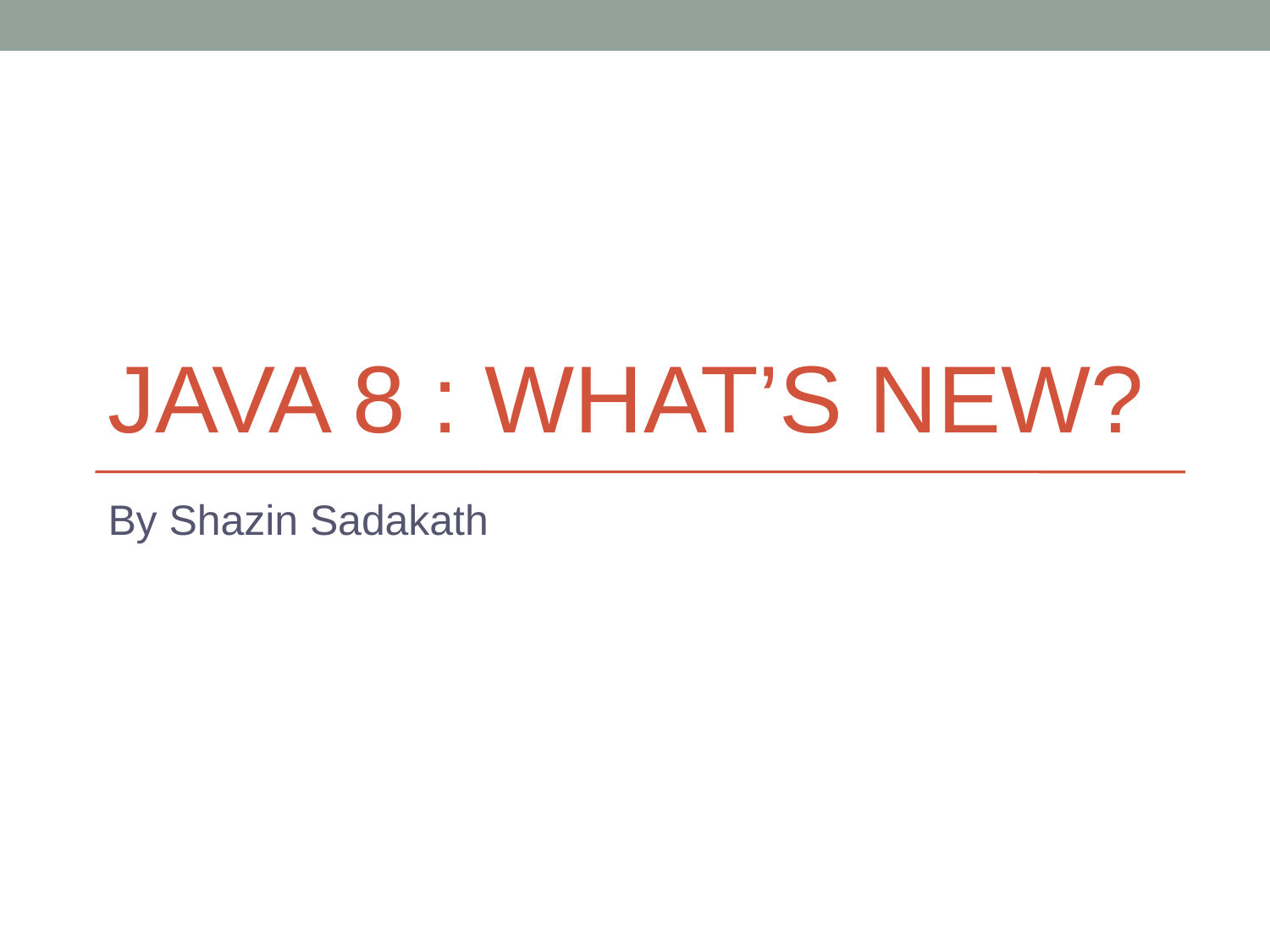

# JAVA 8 : WHAT’S NEW?
By Shazin Sadakath